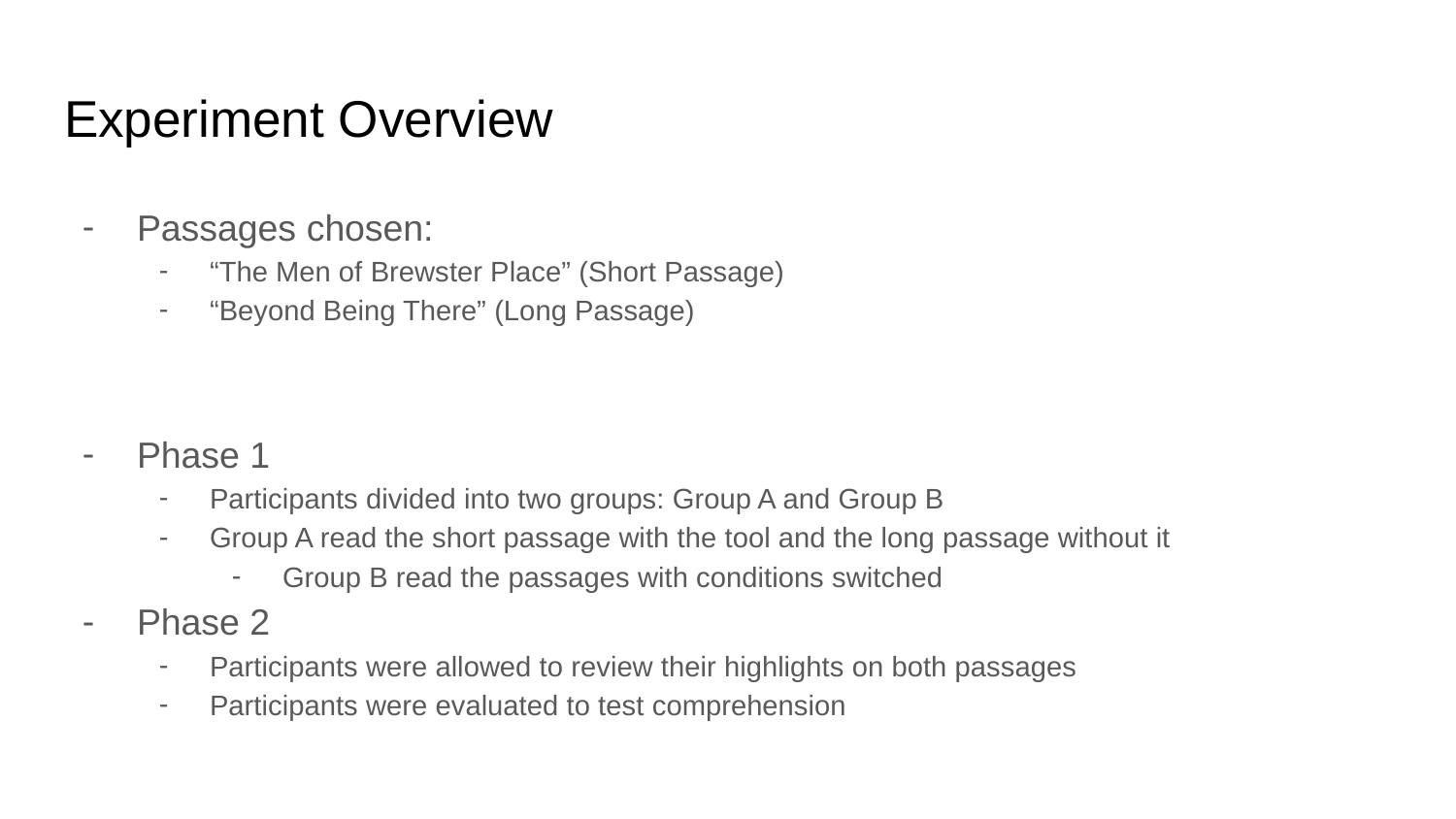

# Experiment Overview
Passages chosen:
“The Men of Brewster Place” (Short Passage)
“Beyond Being There” (Long Passage)

Phase 1
Participants divided into two groups: Group A and Group B
Group A read the short passage with the tool and the long passage without it
Group B read the passages with conditions switched
Phase 2
Participants were allowed to review their highlights on both passages
Participants were evaluated to test comprehension